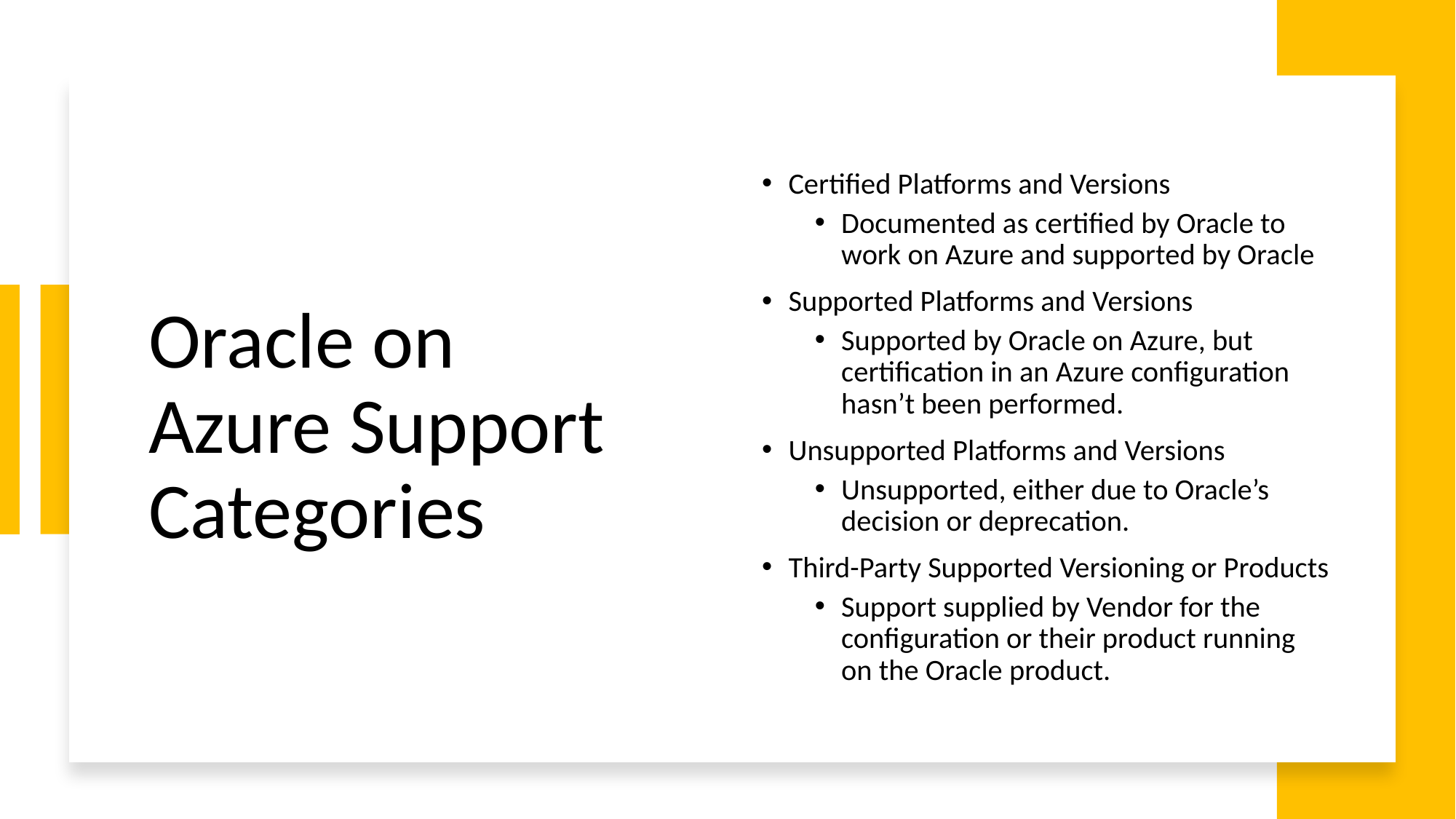

# Oracle on Azure Support Categories
Certified Platforms and Versions
Documented as certified by Oracle to work on Azure and supported by Oracle
Supported Platforms and Versions
Supported by Oracle on Azure, but certification in an Azure configuration hasn’t been performed.
Unsupported Platforms and Versions
Unsupported, either due to Oracle’s decision or deprecation.
Third-Party Supported Versioning or Products
Support supplied by Vendor for the configuration or their product running on the Oracle product.